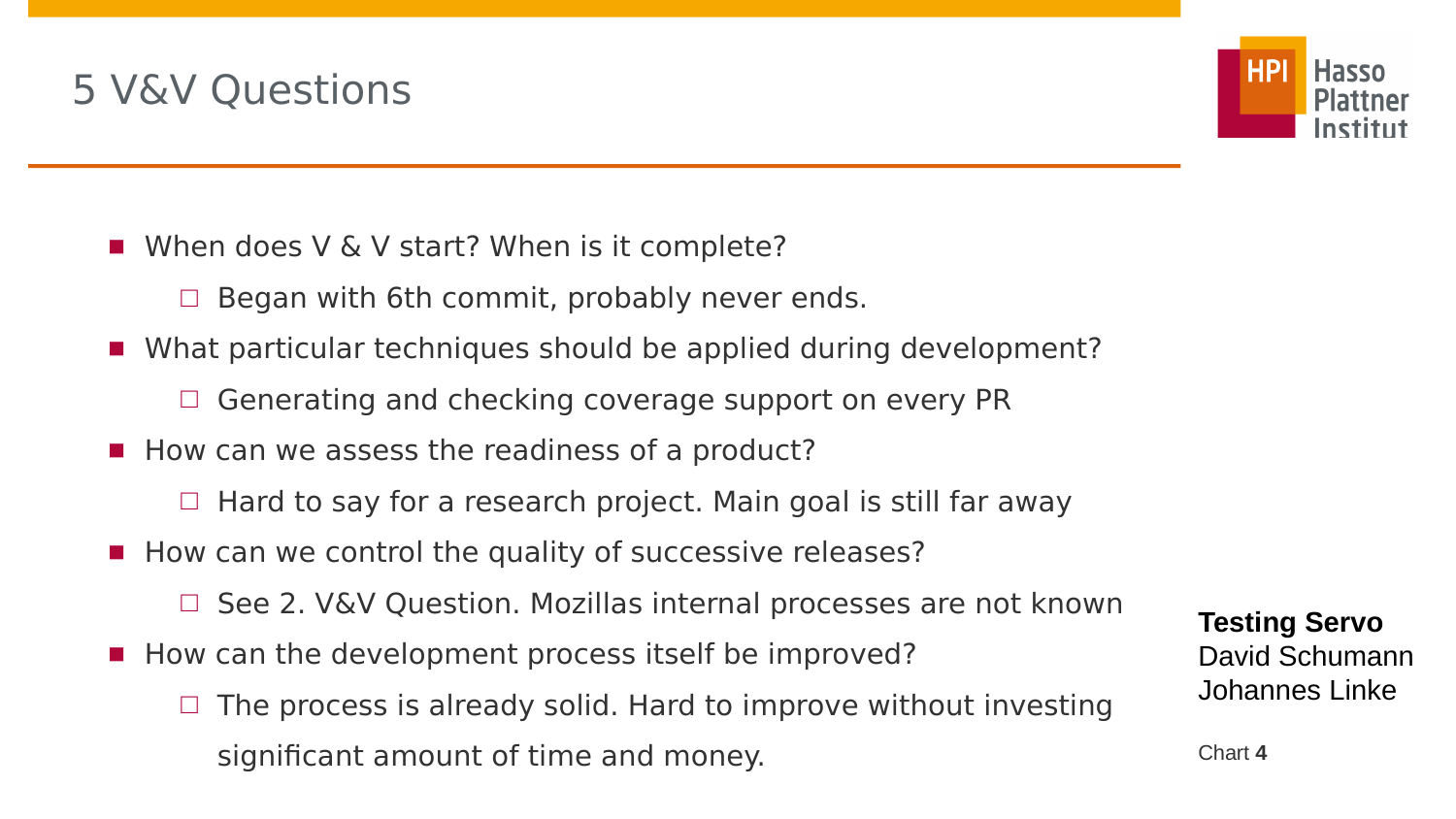

# 5 V&V Questions
When does V & V start? When is it complete?
Began with 6th commit, probably never ends.
What particular techniques should be applied during development?
Generating and checking coverage support on every PR
How can we assess the readiness of a product?
Hard to say for a research project. Main goal is still far away
How can we control the quality of successive releases?
See 2. V&V Question. Mozillas internal processes are not known
How can the development process itself be improved?
The process is already solid. Hard to improve without investing significant amount of time and money.
Testing Servo
David Schumann
Johannes Linke

Chart 4